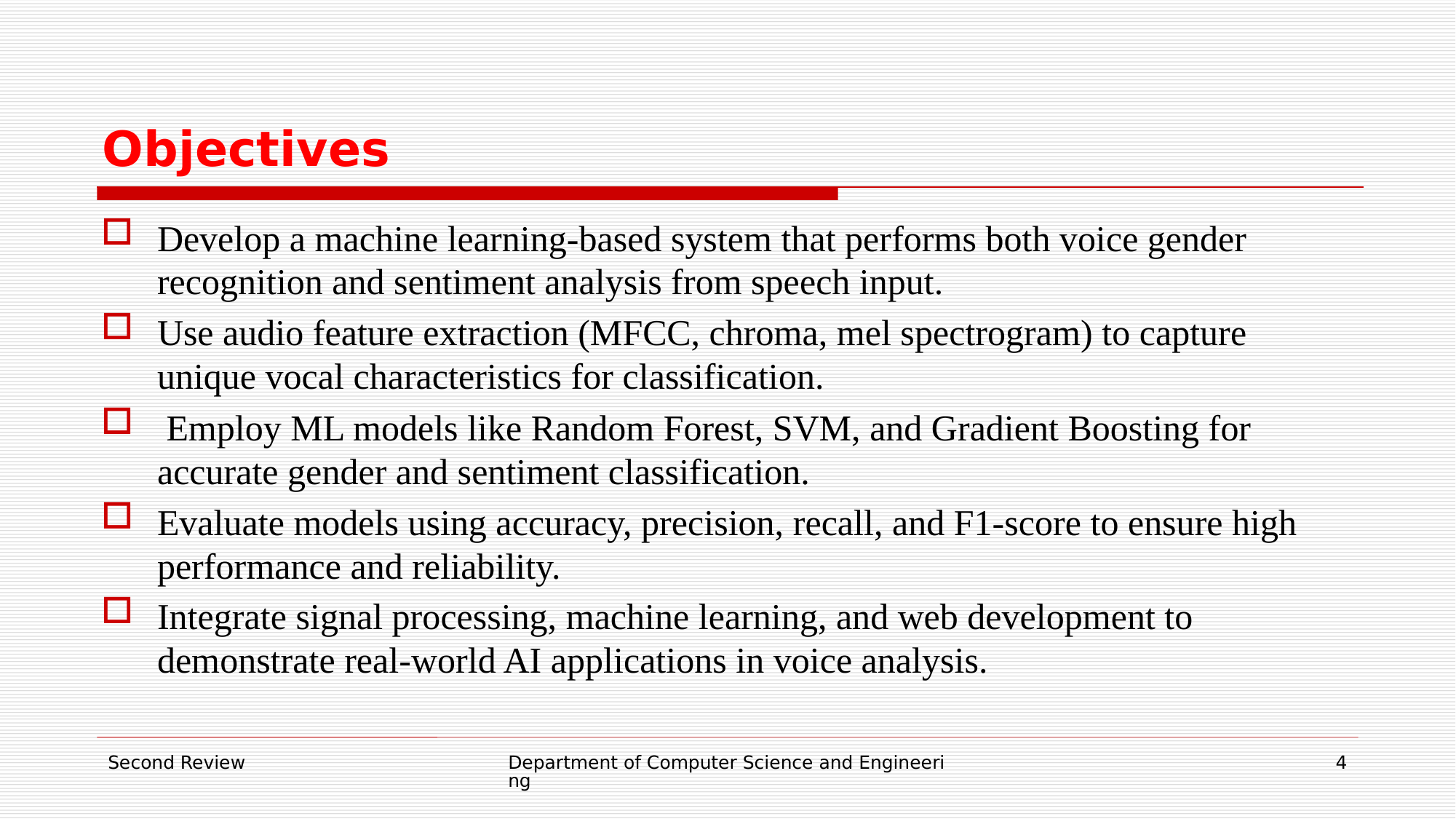

# Objectives
Develop a machine learning-based system that performs both voice gender recognition and sentiment analysis from speech input.
Use audio feature extraction (MFCC, chroma, mel spectrogram) to capture unique vocal characteristics for classification.
 Employ ML models like Random Forest, SVM, and Gradient Boosting for accurate gender and sentiment classification.
Evaluate models using accuracy, precision, recall, and F1-score to ensure high performance and reliability.
Integrate signal processing, machine learning, and web development to demonstrate real-world AI applications in voice analysis.

Second Review
Department of Computer Science and Engineering
4